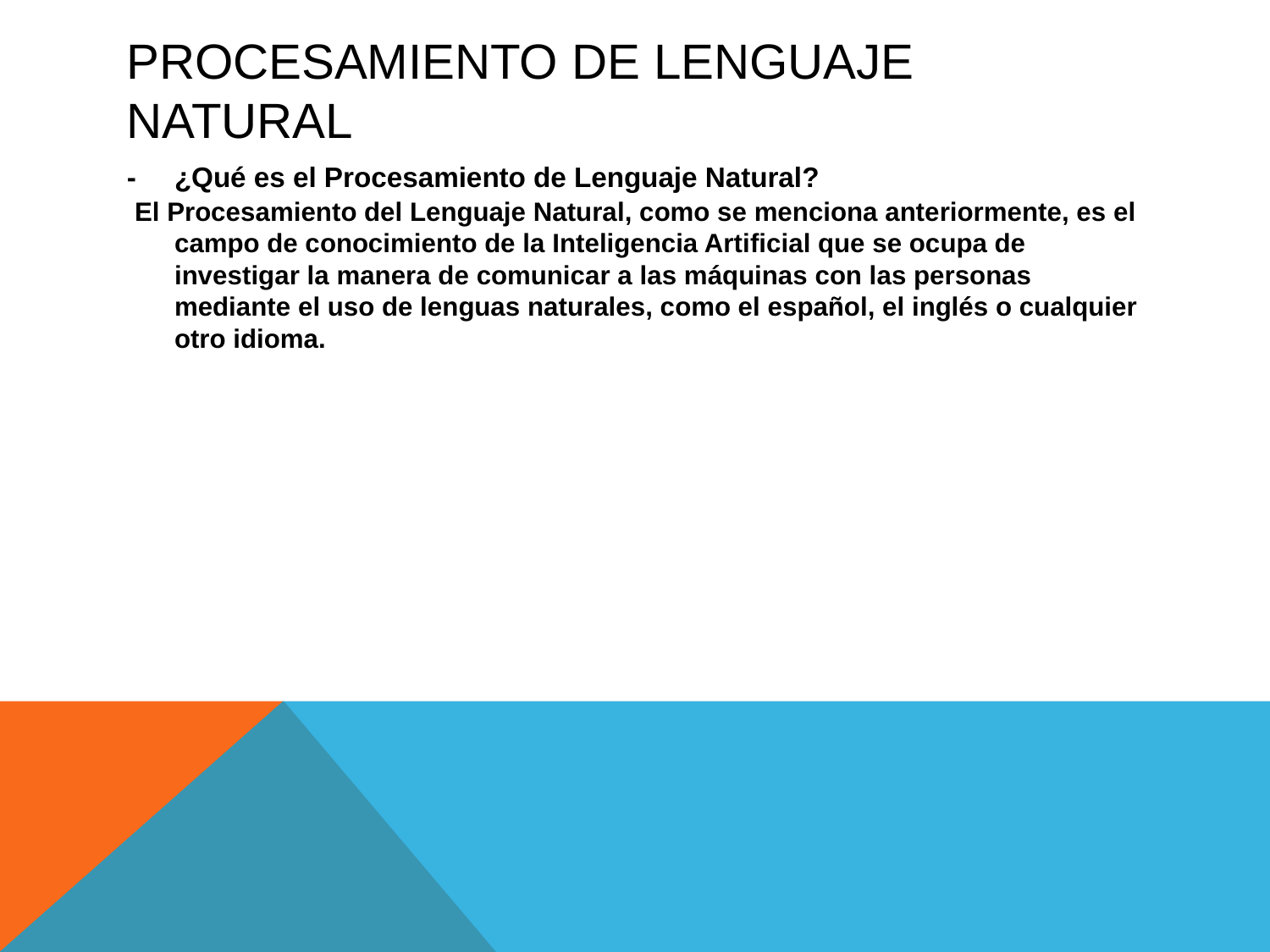

Procesamiento de Lenguaje Natural
- 	¿Qué es el Procesamiento de Lenguaje Natural?
 El Procesamiento del Lenguaje Natural, como se menciona anteriormente, es el campo de conocimiento de la Inteligencia Artificial que se ocupa de investigar la manera de comunicar a las máquinas con las personas mediante el uso de lenguas naturales, como el español, el inglés o cualquier otro idioma.